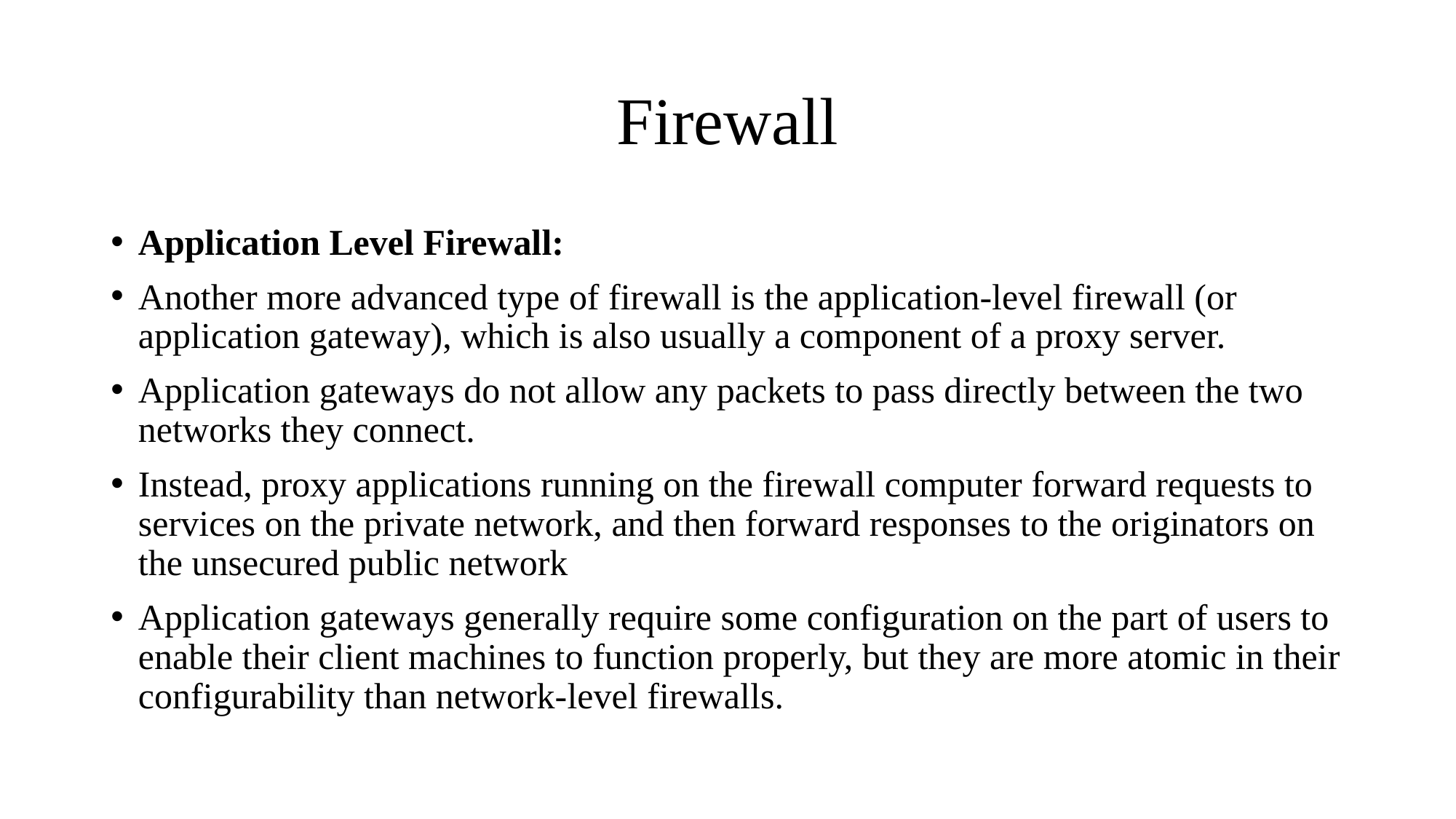

# Firewall
Application Level Firewall:
Another more advanced type of firewall is the application-level firewall (or application gateway), which is also usually a component of a proxy server.
Application gateways do not allow any packets to pass directly between the two networks they connect.
Instead, proxy applications running on the firewall computer forward requests to services on the private network, and then forward responses to the originators on the unsecured public network
Application gateways generally require some configuration on the part of users to enable their client machines to function properly, but they are more atomic in their configurability than network-level firewalls.